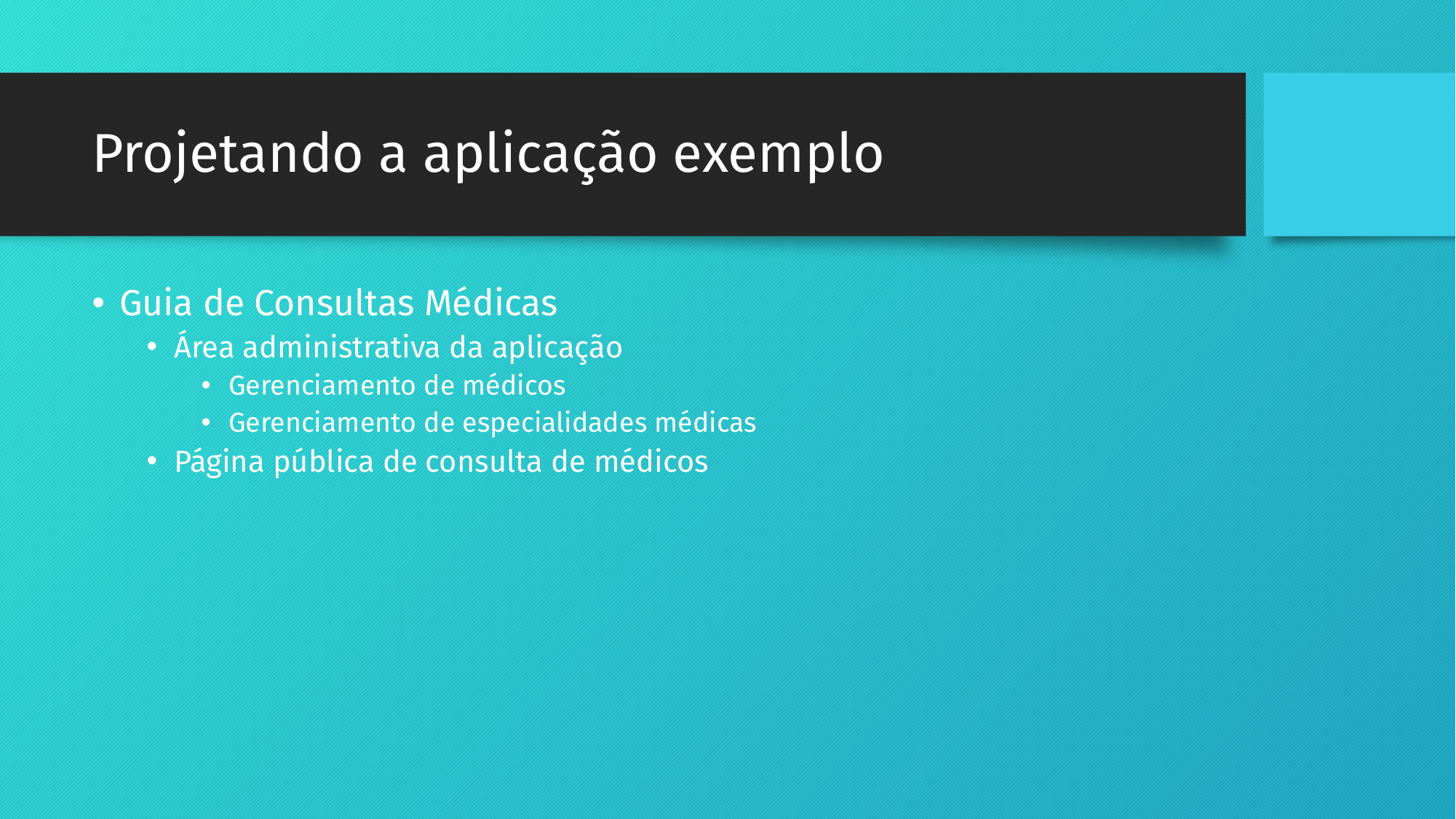

# Projetando a aplicação exemplo
Guia de Consultas Médicas
Área administrativa da aplicação
Gerenciamento de médicos
Gerenciamento de especialidades médicas
Página pública de consulta de médicos